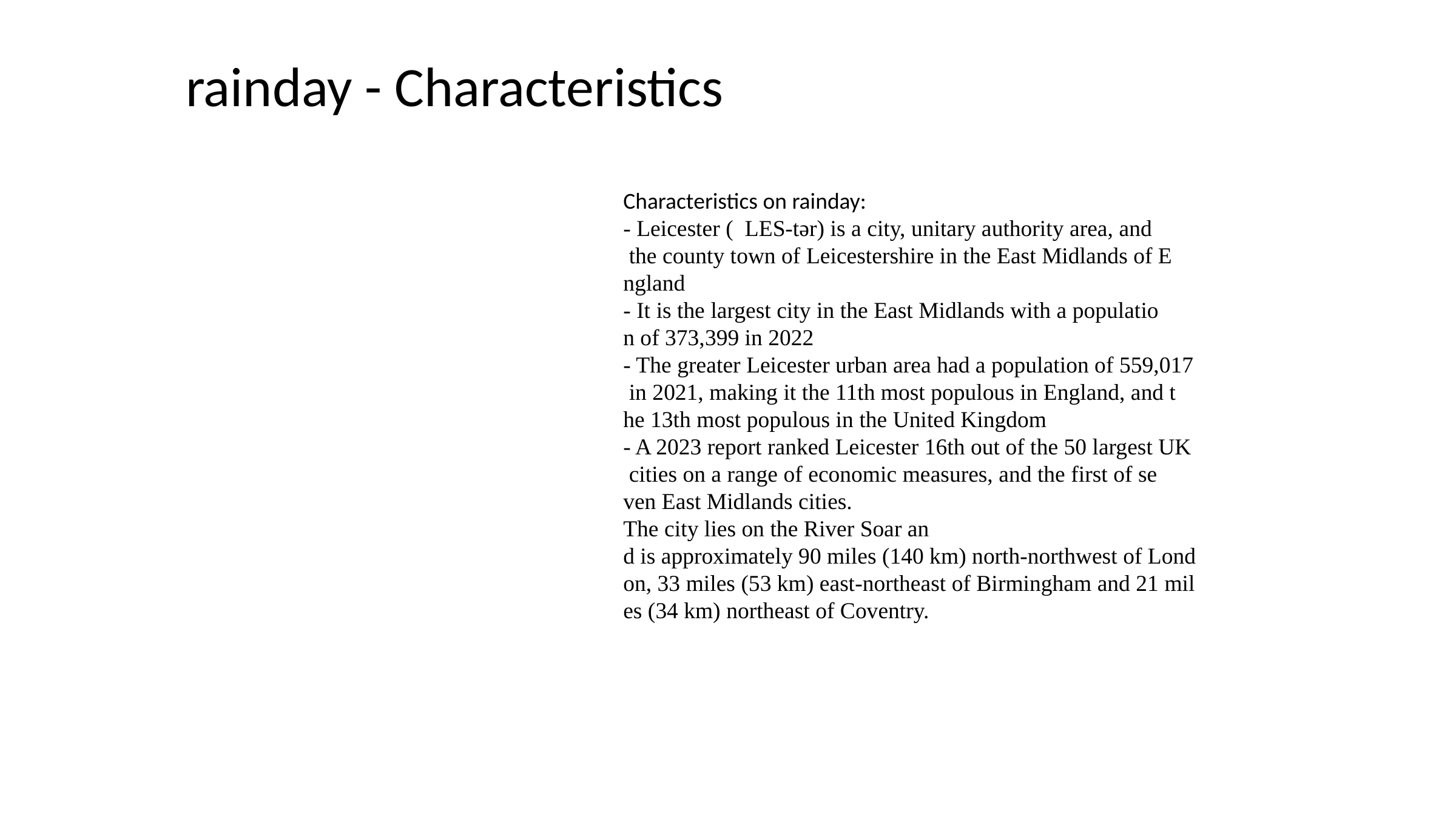

# rainday - Characteristics
Characteristics on rainday:
- Leicester (  LES-tər) is a city, unitary authority area, and
 the county town of Leicestershire in the East Midlands of E
ngland
- It is the largest city in the East Midlands with a populatio
n of 373,399 in 2022
- The greater Leicester urban area had a population of 559,017
 in 2021, making it the 11th most populous in England, and t
he 13th most populous in the United Kingdom
- A 2023 report ranked Leicester 16th out of the 50 largest UK
 cities on a range of economic measures, and the first of se
ven East Midlands cities.
The city lies on the River Soar an
d is approximately 90 miles (140 km) north-northwest of Lond
on, 33 miles (53 km) east-northeast of Birmingham and 21 mil
es (34 km) northeast of Coventry.